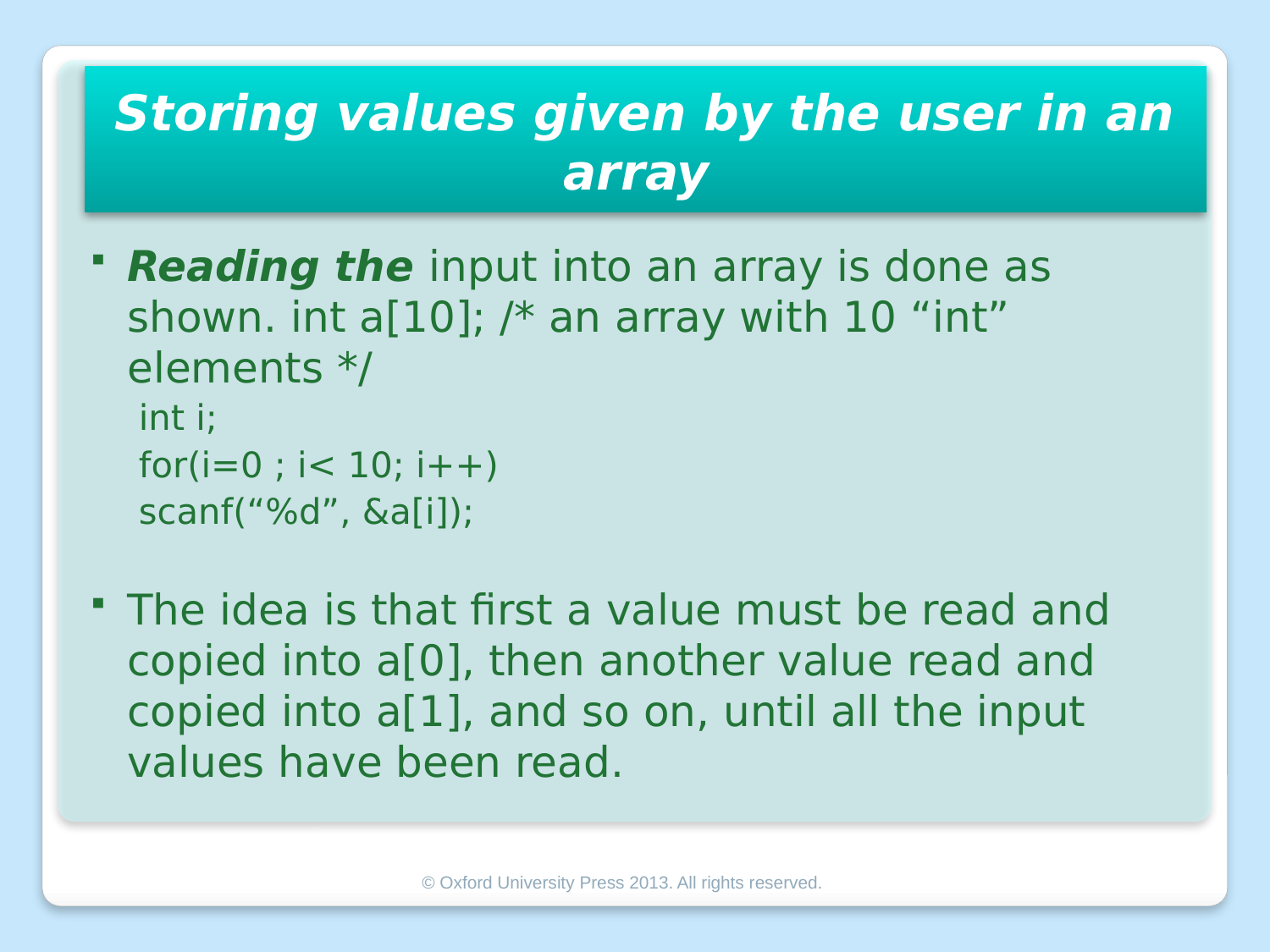

# Storing values given by the user in an array
Reading the input into an array is done as shown. int a[10]; /* an array with 10 “int” elements */
int i;
for(i=0 ; i< 10; i++)
scanf(“%d”, &a[i]);

The idea is that first a value must be read and copied into a[0], then another value read and copied into a[1], and so on, until all the input values have been read.
© Oxford University Press 2013. All rights reserved.